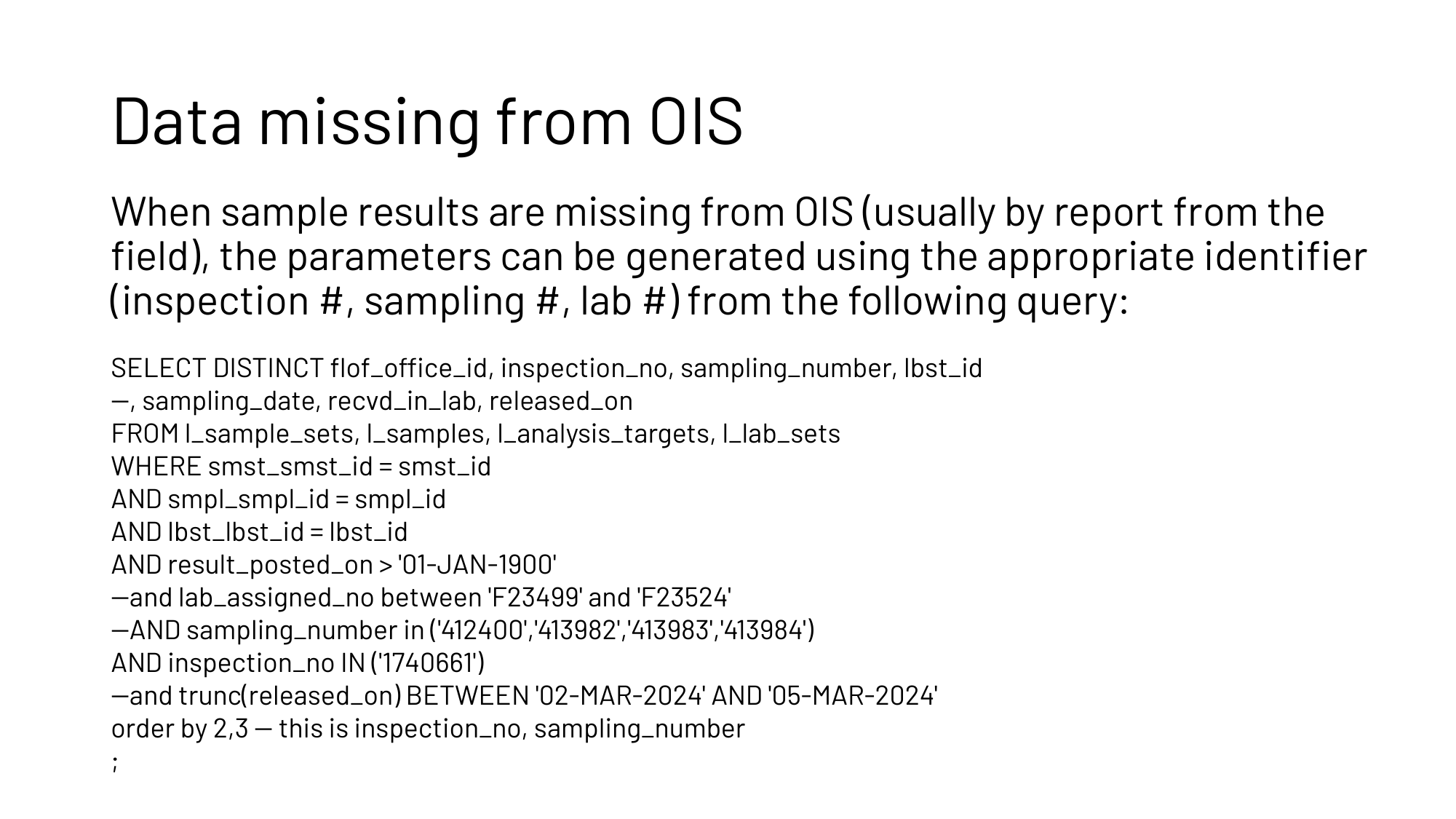

# Data missing from OIS
When sample results are missing from OIS (usually by report from the field), the parameters can be generated using the appropriate identifier (inspection #, sampling #, lab #) from the following query:

SELECT DISTINCT flof_office_id, inspection_no, sampling_number, lbst_id
--, sampling_date, recvd_in_lab, released_on
FROM l_sample_sets, l_samples, l_analysis_targets, l_lab_sets
WHERE smst_smst_id = smst_id
AND smpl_smpl_id = smpl_id
AND lbst_lbst_id = lbst_id
AND result_posted_on > '01-JAN-1900'
--and lab_assigned_no between 'F23499' and 'F23524'
--AND sampling_number in ('412400','413982','413983','413984')
AND inspection_no IN ('1740661')
--and trunc(released_on) BETWEEN '02-MAR-2024' AND '05-MAR-2024'
order by 2,3 -- this is inspection_no, sampling_number
;